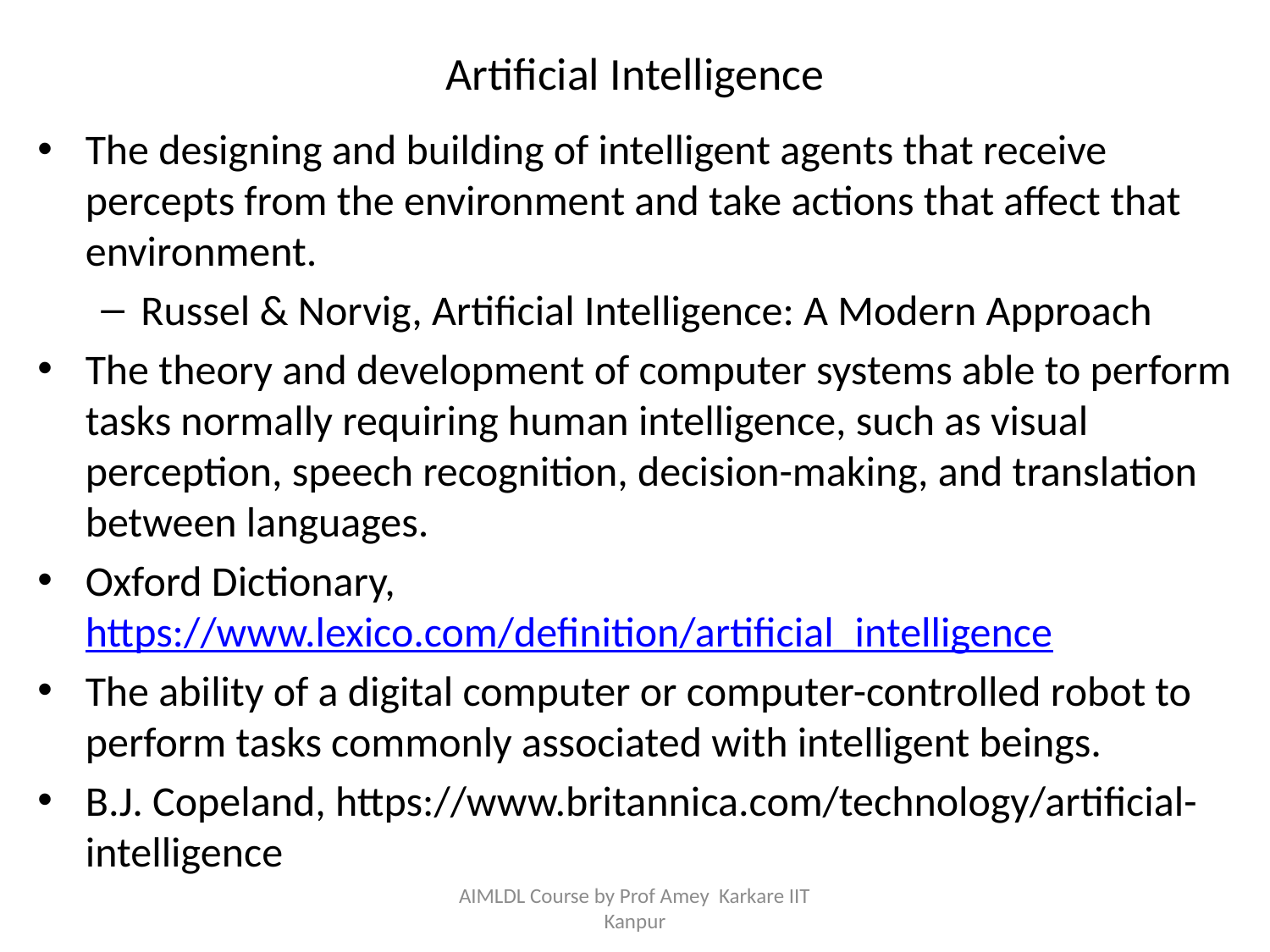

# Artificial Intelligence
The designing and building of intelligent agents that receive percepts from the environment and take actions that affect that environment.
Russel & Norvig, Artificial Intelligence: A Modern Approach
The theory and development of computer systems able to perform tasks normally requiring human intelligence, such as visual perception, speech recognition, decision-making, and translation between languages.
Oxford Dictionary, https://www.lexico.com/definition/artificial_intelligence
The ability of a digital computer or computer-controlled robot to perform tasks commonly associated with intelligent beings.
B.J. Copeland, https://www.britannica.com/technology/artificial-intelligence
AIMLDL Course by Prof Amey  Karkare IIT Kanpur